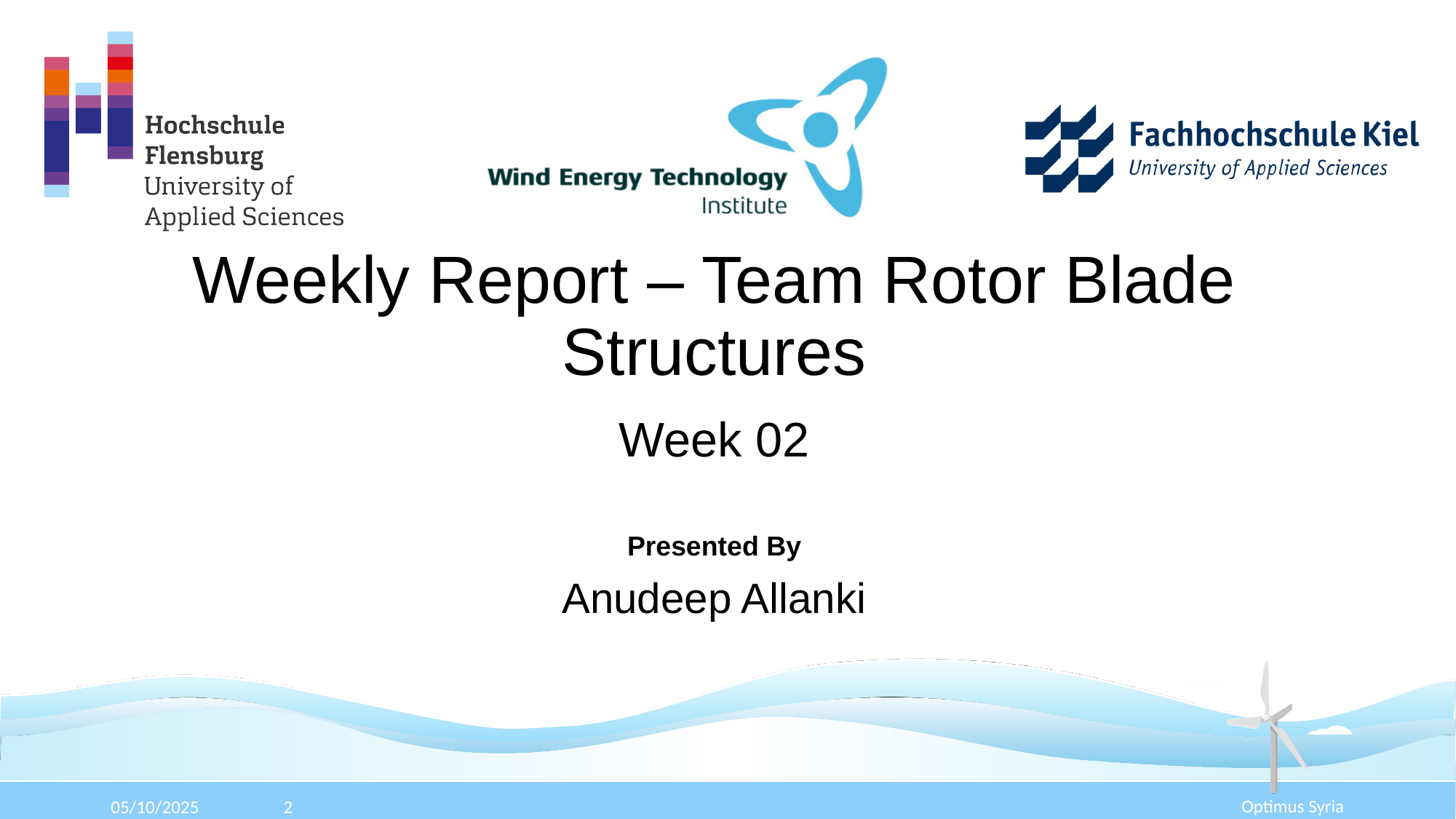

# Weekly Report – Team Rotor Blade Structures
Week 02
Presented By
Anudeep Allanki
Optimus Syria
05/10/2025
2